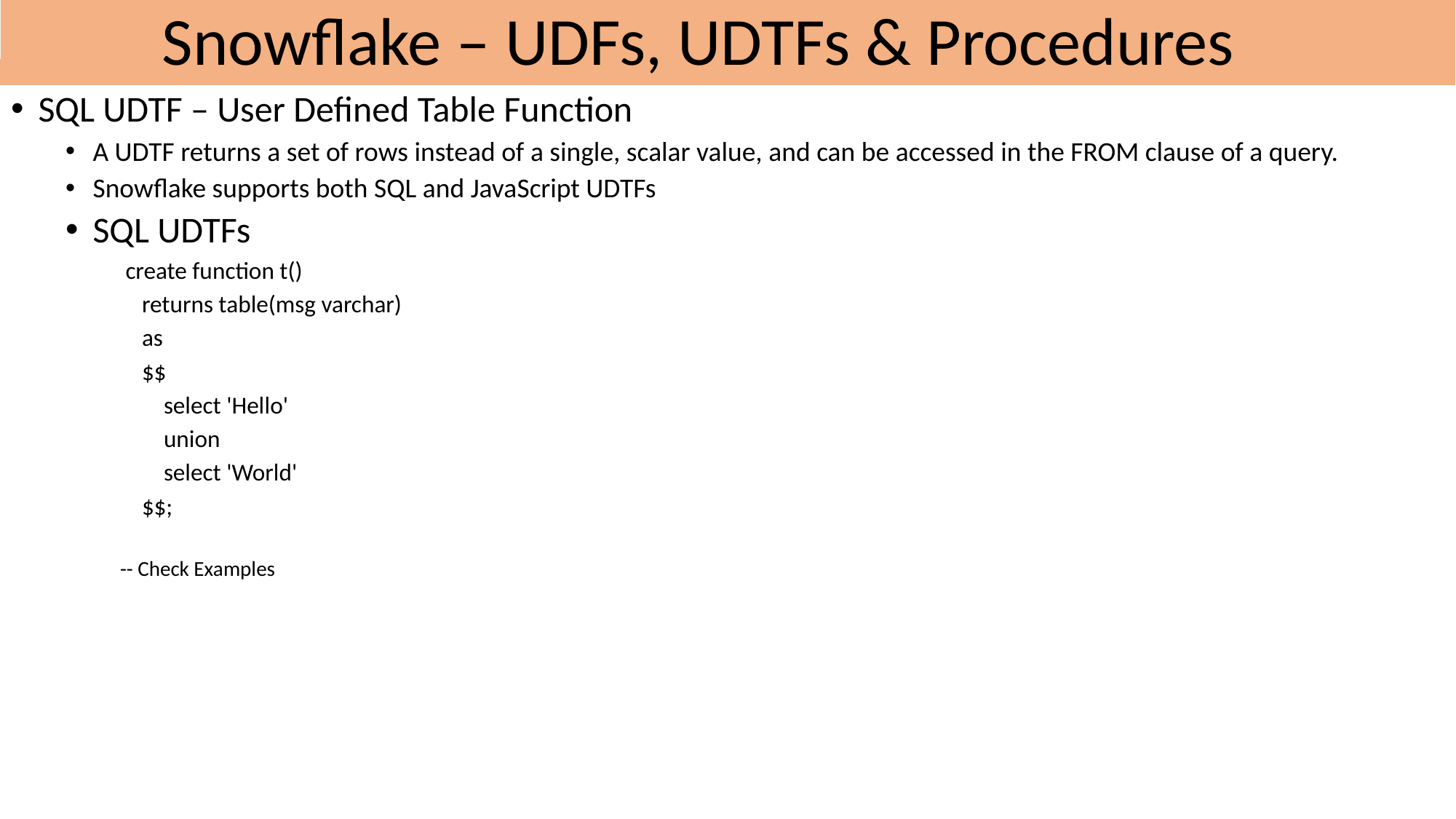

# Snowflake – UDFs, UDTFs & Procedures

SQL UDTF – User Defined Table Function
A UDTF returns a set of rows instead of a single, scalar value, and can be accessed in the FROM clause of a query.
Snowflake supports both SQL and JavaScript UDTFs
SQL UDTFs
 create function t()
    returns table(msg varchar)
    as
    $$
        select 'Hello'
        union
        select 'World'
    $$;

-- Check Examples